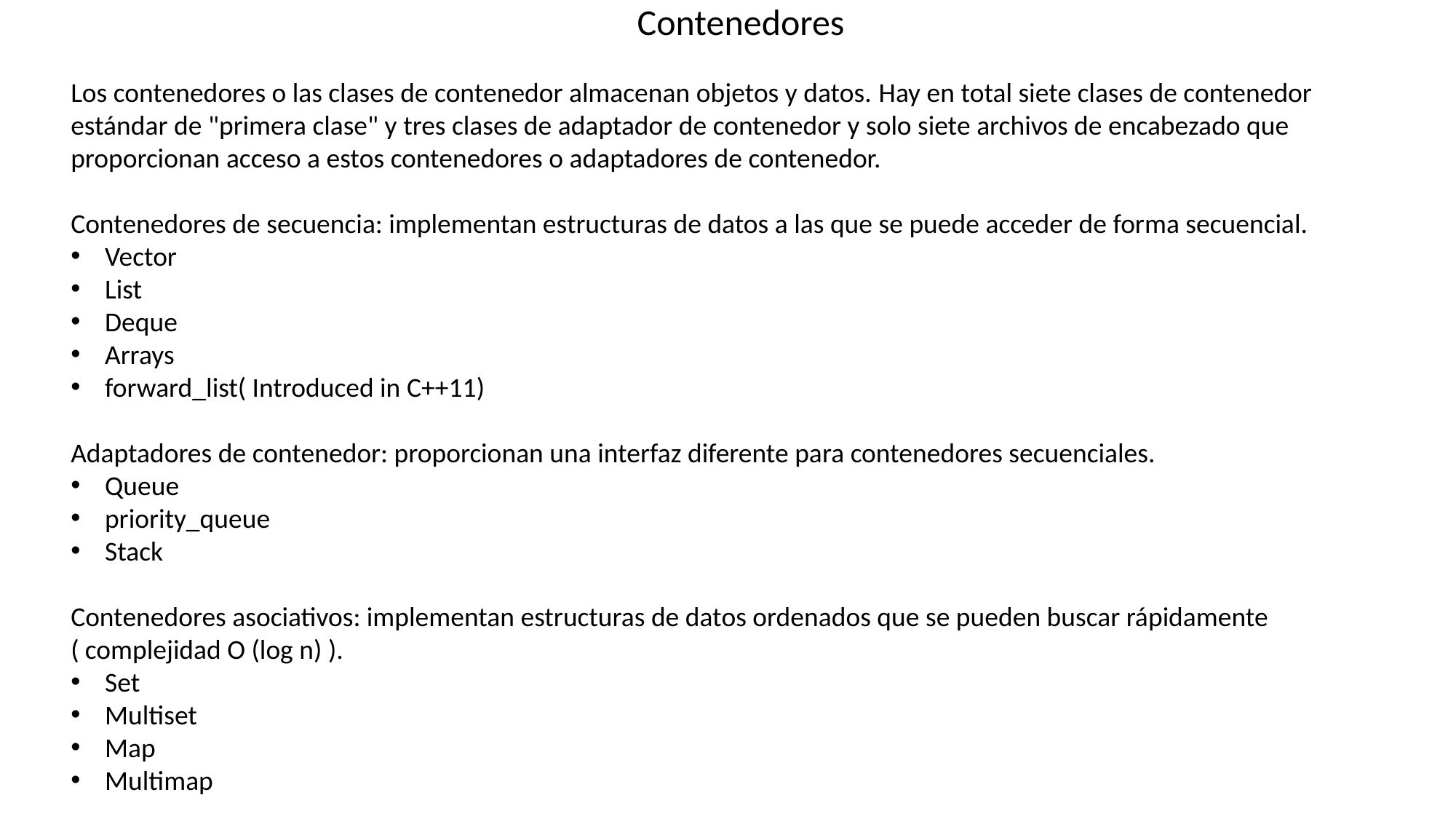

Contenedores
Los contenedores o las clases de contenedor almacenan objetos y datos. Hay en total siete clases de contenedor estándar de "primera clase" y tres clases de adaptador de contenedor y solo siete archivos de encabezado que proporcionan acceso a estos contenedores o adaptadores de contenedor.

Contenedores de secuencia: implementan estructuras de datos a las que se puede acceder de forma secuencial.
Vector
List
Deque
Arrays
forward_list( Introduced in C++11)
Adaptadores de contenedor: proporcionan una interfaz diferente para contenedores secuenciales.
Queue
priority_queue
Stack
Contenedores asociativos: implementan estructuras de datos ordenados que se pueden buscar rápidamente ( complejidad O (log n) ).
Set
Multiset
Map
Multimap